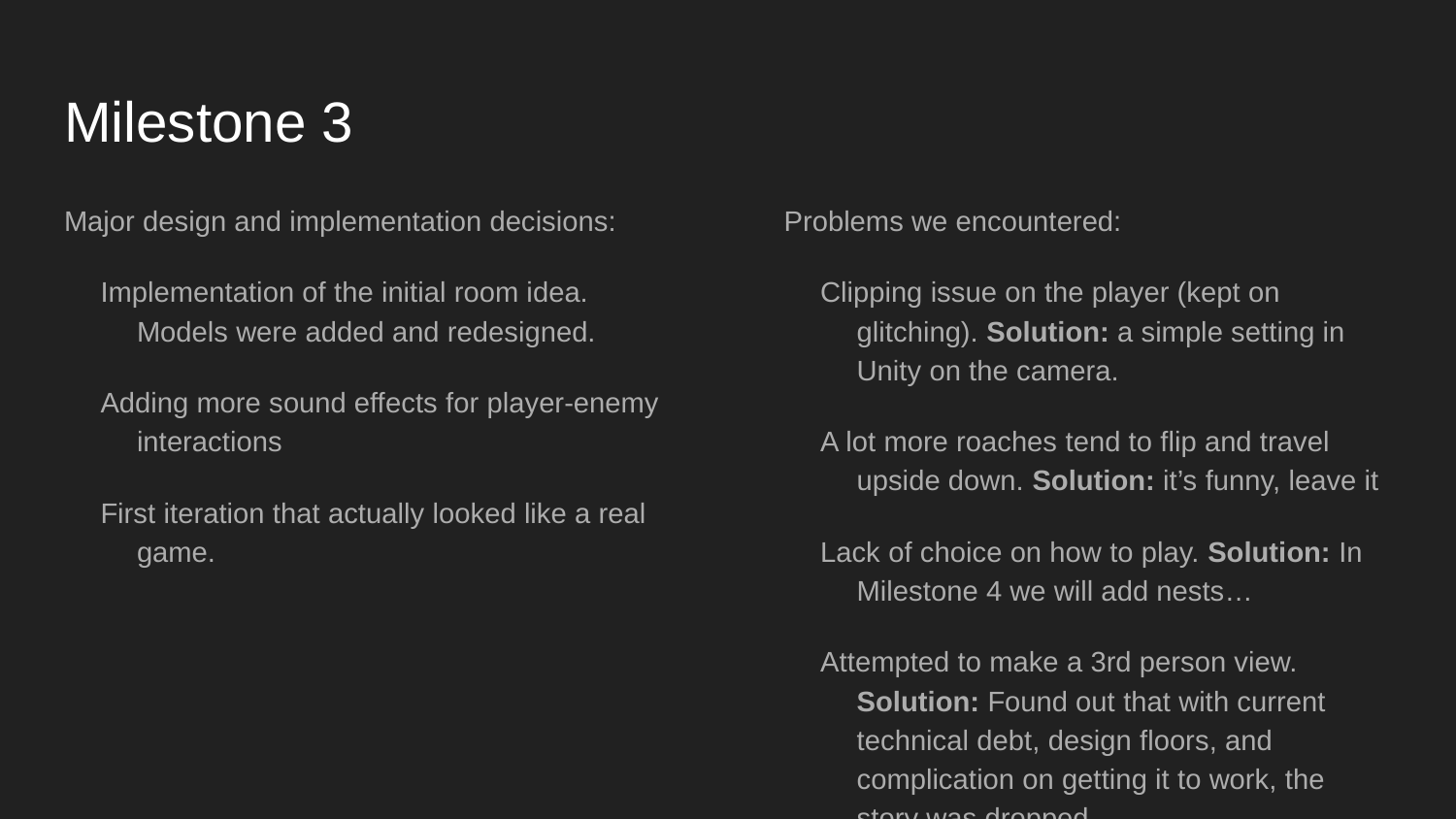

# Milestone 3
Major design and implementation decisions:
Implementation of the initial room idea. Models were added and redesigned.
Adding more sound effects for player-enemy interactions
First iteration that actually looked like a real game.
Problems we encountered:
Clipping issue on the player (kept on glitching). Solution: a simple setting in Unity on the camera.
A lot more roaches tend to flip and travel upside down. Solution: it’s funny, leave it
Lack of choice on how to play. Solution: In Milestone 4 we will add nests…
Attempted to make a 3rd person view. Solution: Found out that with current technical debt, design floors, and complication on getting it to work, the story was dropped.